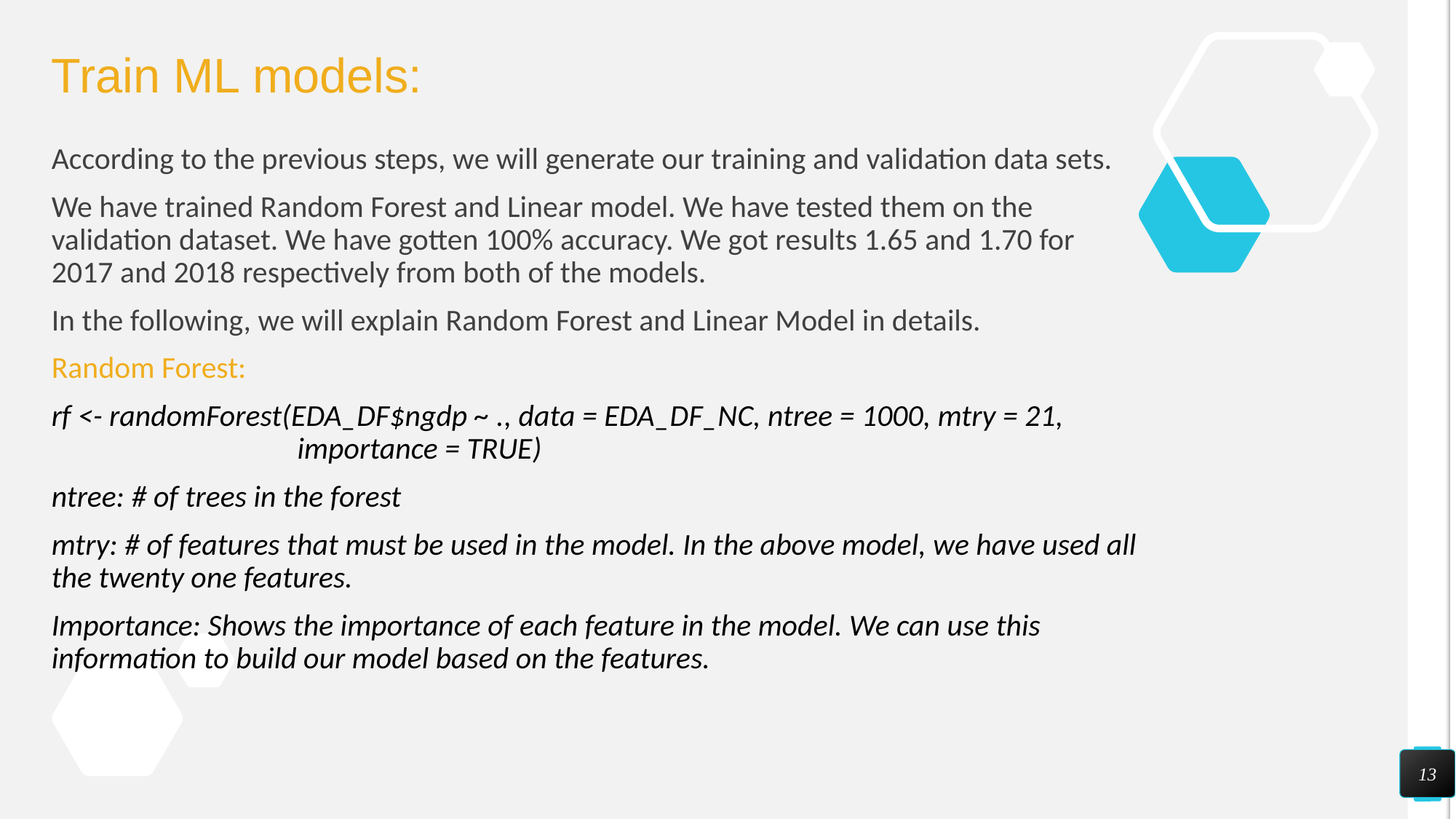

# Train ML models:
According to the previous steps, we will generate our training and validation data sets.
We have trained Random Forest and Linear model. We have tested them on the validation dataset. We have gotten 100% accuracy. We got results 1.65 and 1.70 for 2017 and 2018 respectively from both of the models.
In the following, we will explain Random Forest and Linear Model in details.
Random Forest:
rf <- randomForest(EDA_DF$ngdp ~ ., data = EDA_DF_NC, ntree = 1000, mtry = 21, 		    importance = TRUE)
ntree: # of trees in the forest
mtry: # of features that must be used in the model. In the above model, we have used all the twenty one features.
Importance: Shows the importance of each feature in the model. We can use this information to build our model based on the features.

13